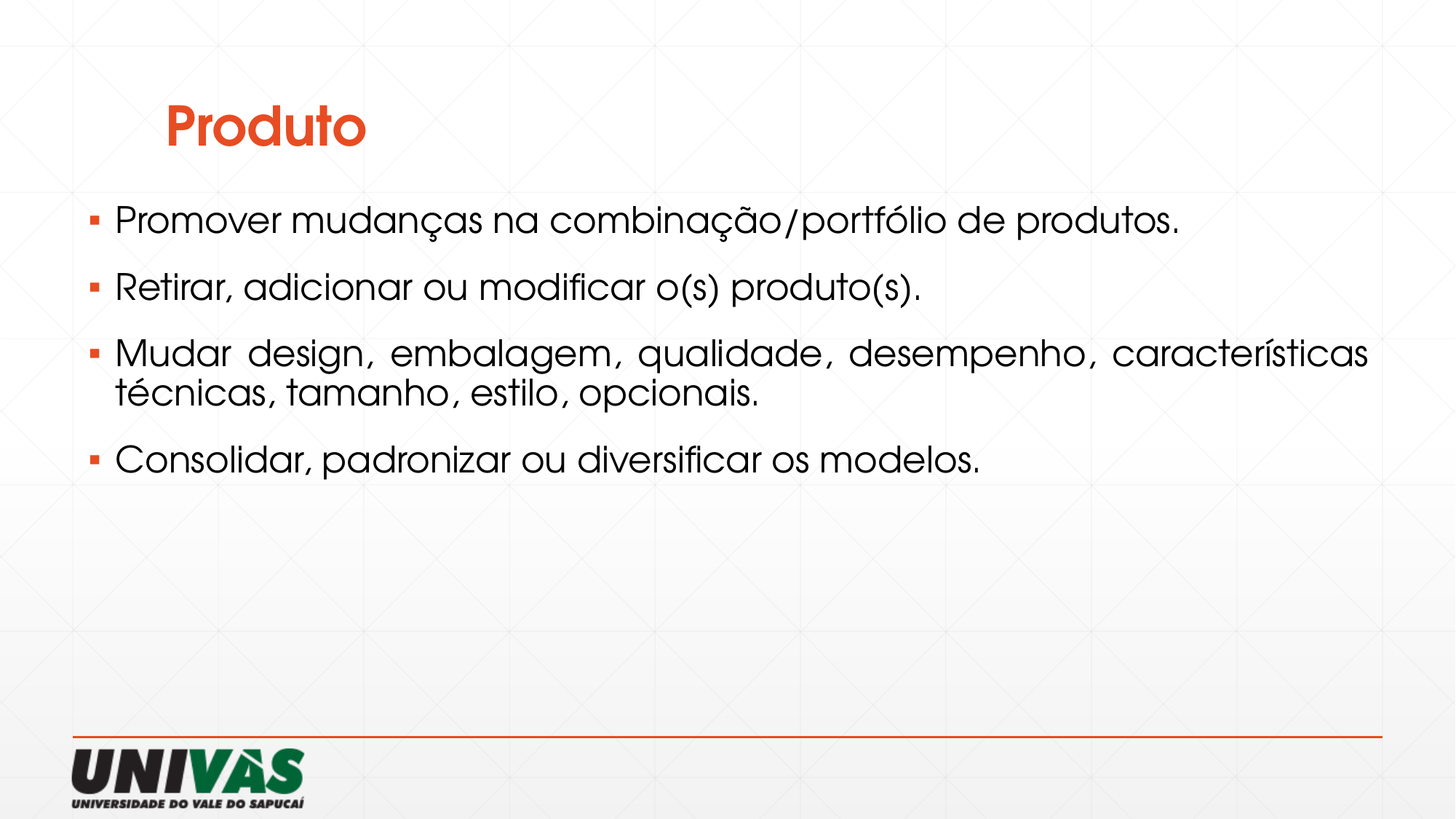

# Produto
Promover mudanças na combinação/portfólio de produtos.
Retirar, adicionar ou modificar o(s) produto(s).
Mudar design, embalagem, qualidade, desempenho, características técnicas, tamanho, estilo, opcionais.
Consolidar, padronizar ou diversificar os modelos.